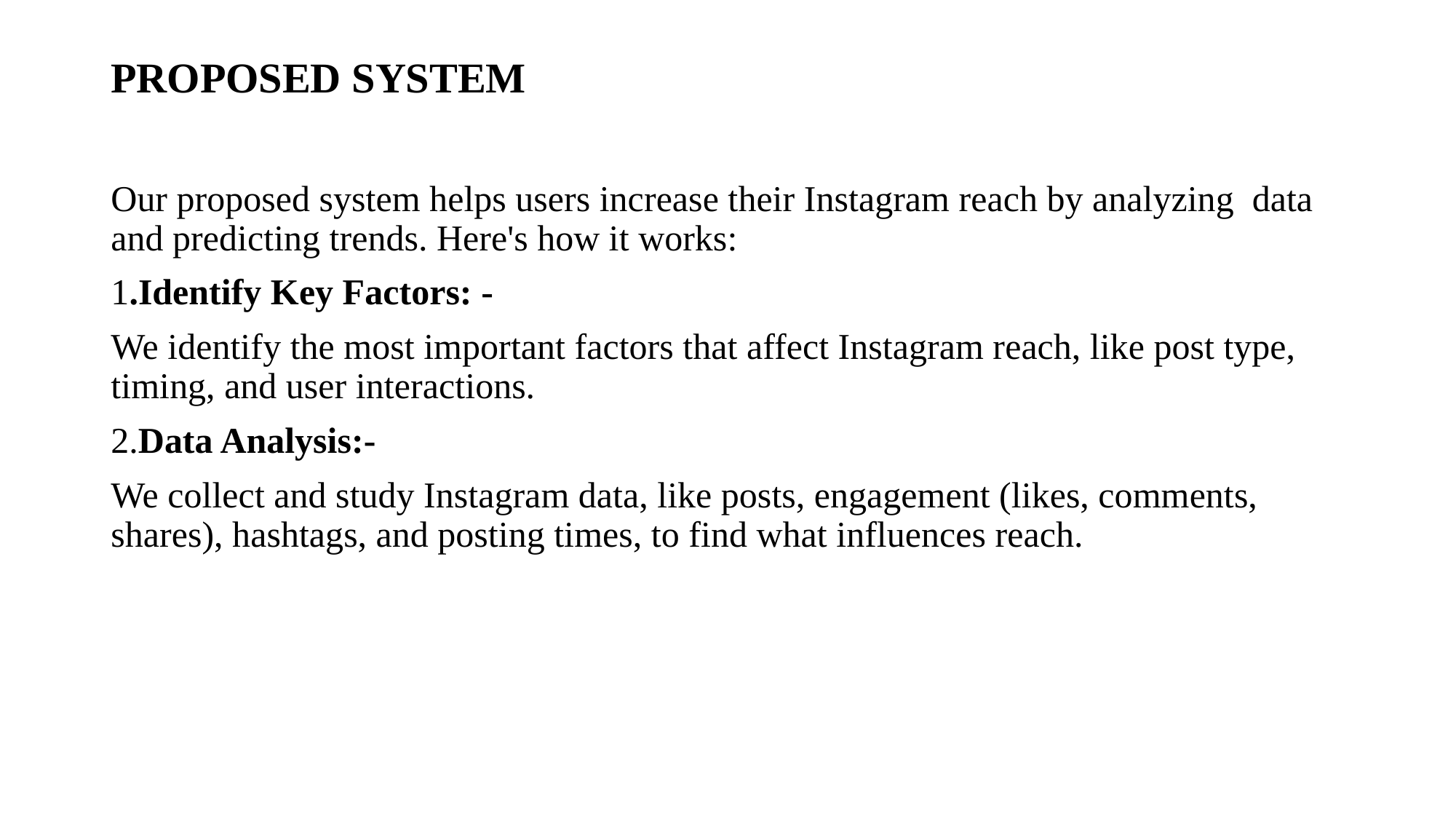

# PROPOSED SYSTEM
Our proposed system helps users increase their Instagram reach by analyzing  data and predicting trends. Here's how it works:
1.Identify Key Factors: -
We identify the most important factors that affect Instagram reach, like post type, timing, and user interactions.
2.Data Analysis:-
We collect and study Instagram data, like posts, engagement (likes, comments, shares), hashtags, and posting times, to find what influences reach.